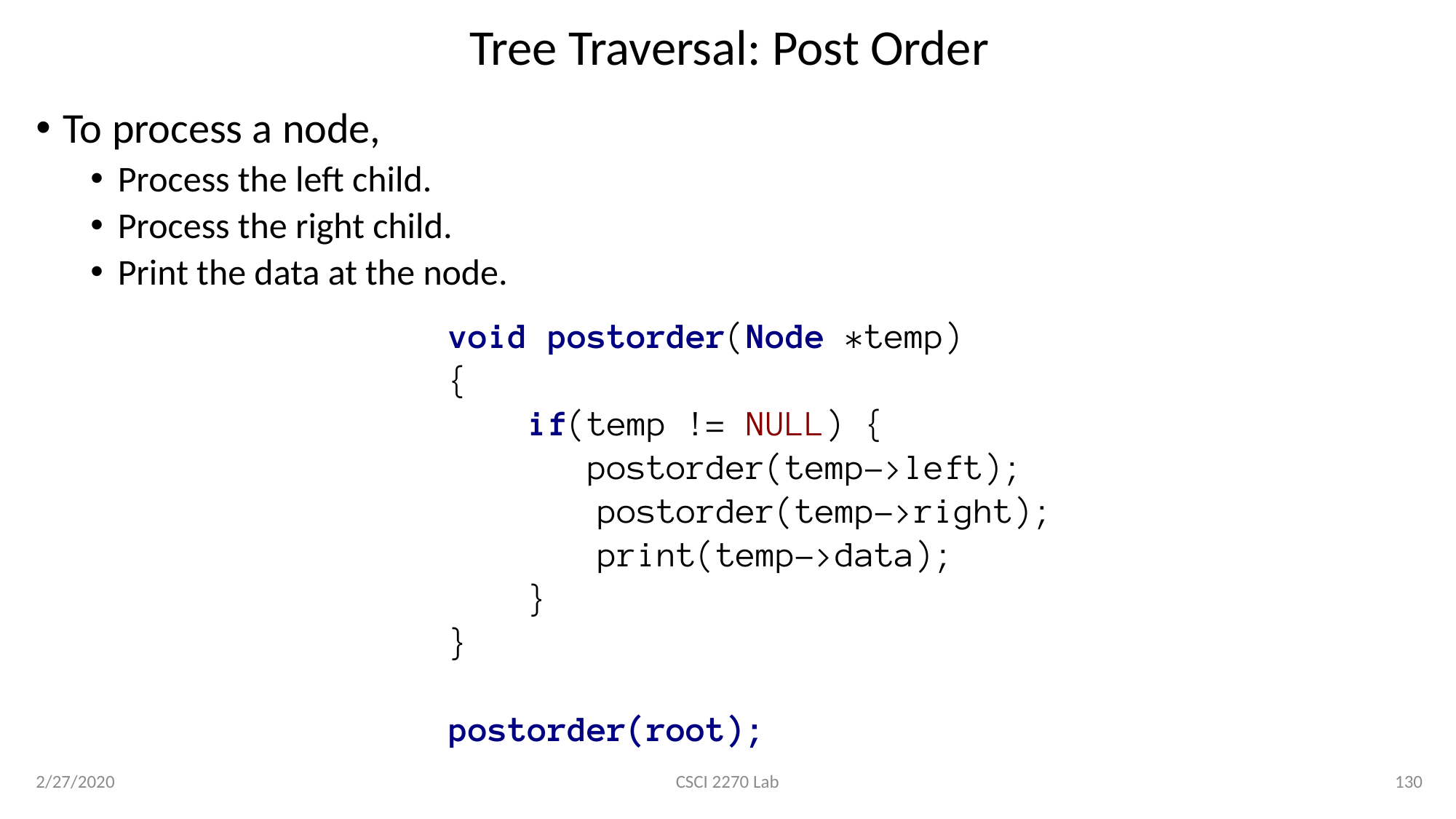

# Tree Traversal: Post Order
To process a node,
Process the left child.
Process the right child.
Print the data at the node.
void postorder(Node *temp)
{
    if(temp != NULL) {
       postorder(temp->left);
	  postorder(temp->right);
	  print(temp->data);
    }
}

postorder(root);

2/27/2020
130
CSCI 2270 Lab